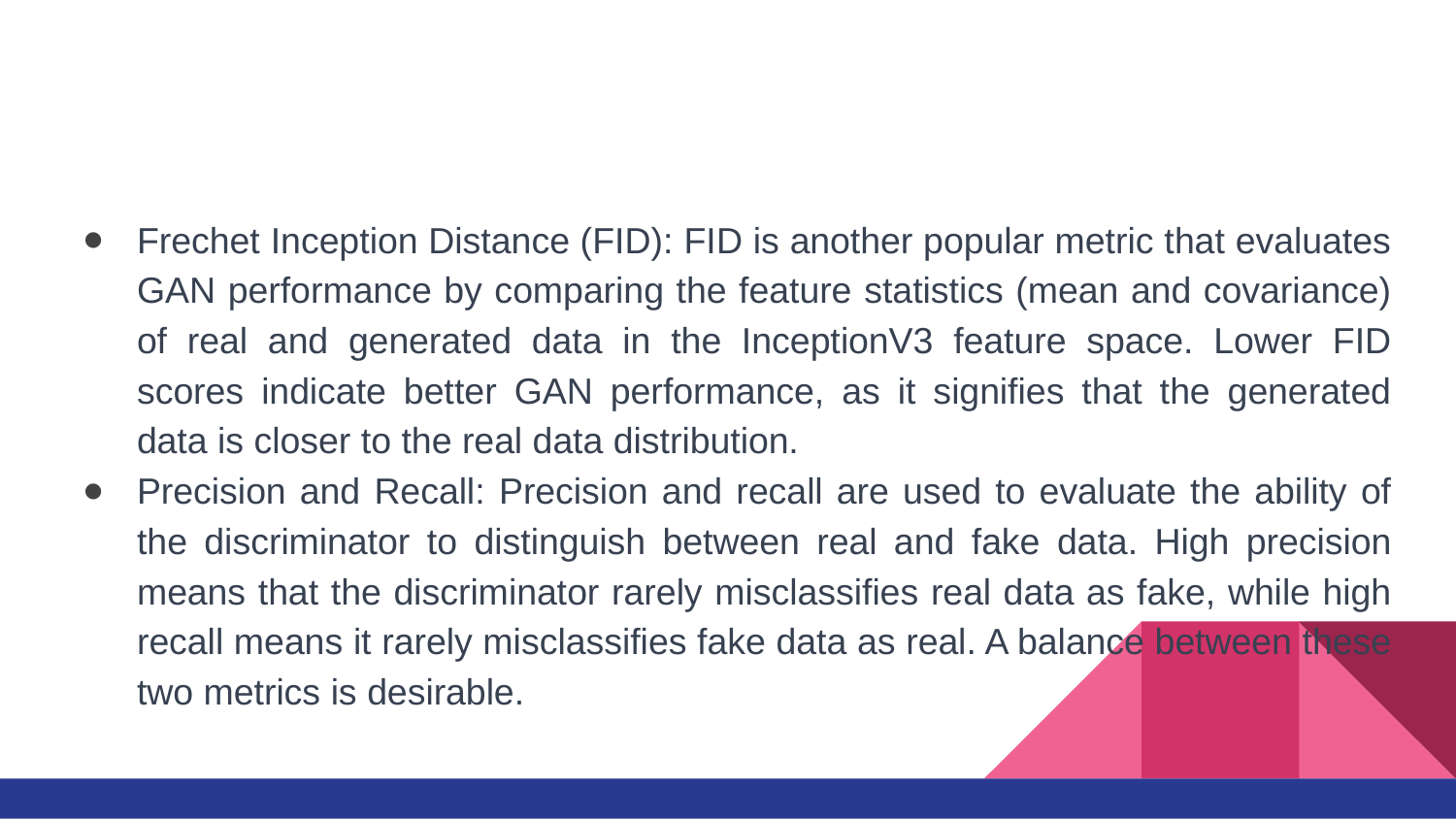

#
Frechet Inception Distance (FID): FID is another popular metric that evaluates GAN performance by comparing the feature statistics (mean and covariance) of real and generated data in the InceptionV3 feature space. Lower FID scores indicate better GAN performance, as it signifies that the generated data is closer to the real data distribution.
Precision and Recall: Precision and recall are used to evaluate the ability of the discriminator to distinguish between real and fake data. High precision means that the discriminator rarely misclassifies real data as fake, while high recall means it rarely misclassifies fake data as real. A balance between these two metrics is desirable.